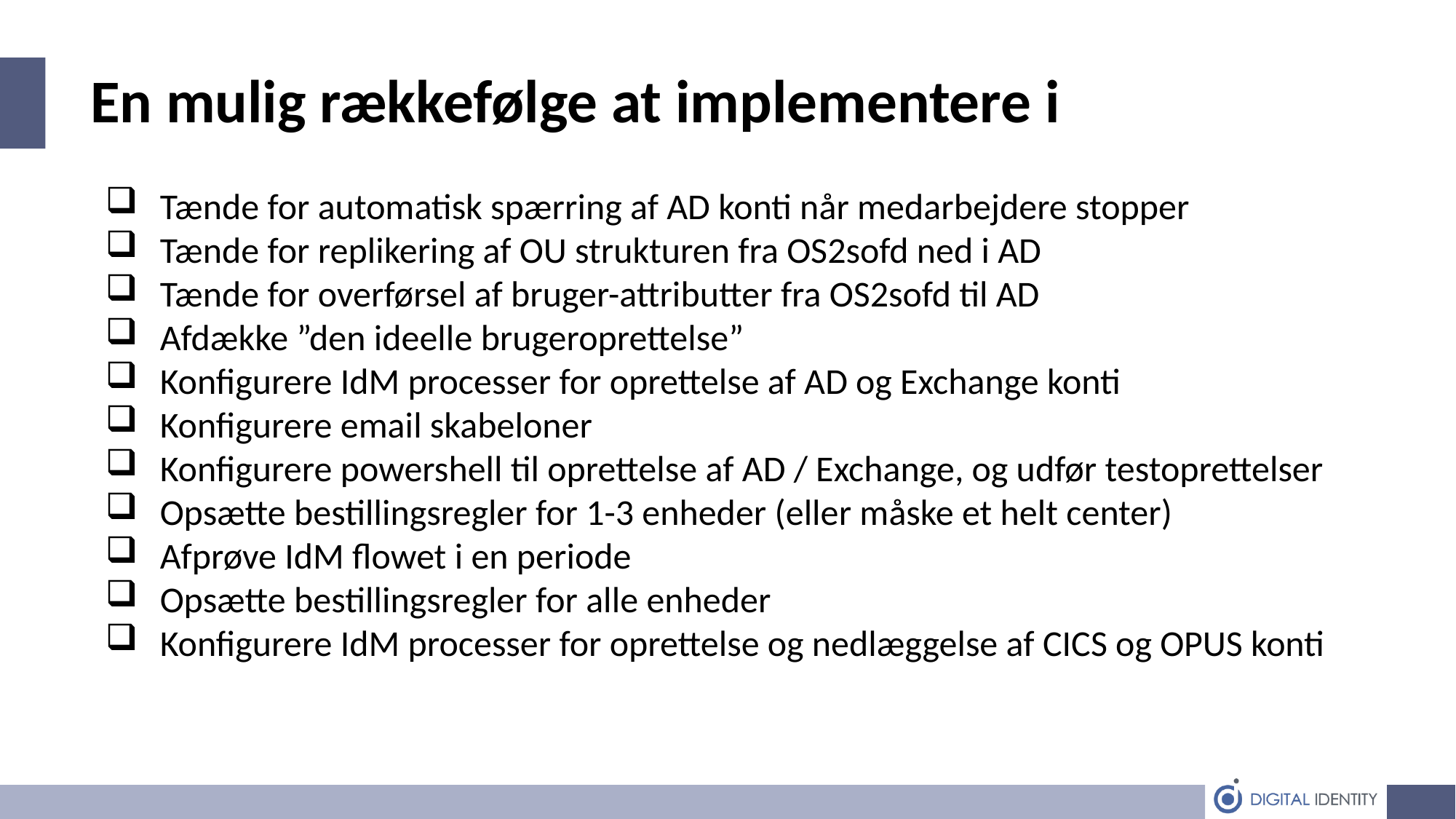

En mulig rækkefølge at implementere i

Tænde for automatisk spærring af AD konti når medarbejdere stopper
Tænde for replikering af OU strukturen fra OS2sofd ned i AD
Tænde for overførsel af bruger-attributter fra OS2sofd til AD
Afdække ”den ideelle brugeroprettelse”
Konfigurere IdM processer for oprettelse af AD og Exchange konti
Konfigurere email skabeloner
Konfigurere powershell til oprettelse af AD / Exchange, og udfør testoprettelser
Opsætte bestillingsregler for 1-3 enheder (eller måske et helt center)
Afprøve IdM flowet i en periode
Opsætte bestillingsregler for alle enheder
Konfigurere IdM processer for oprettelse og nedlæggelse af CICS og OPUS konti